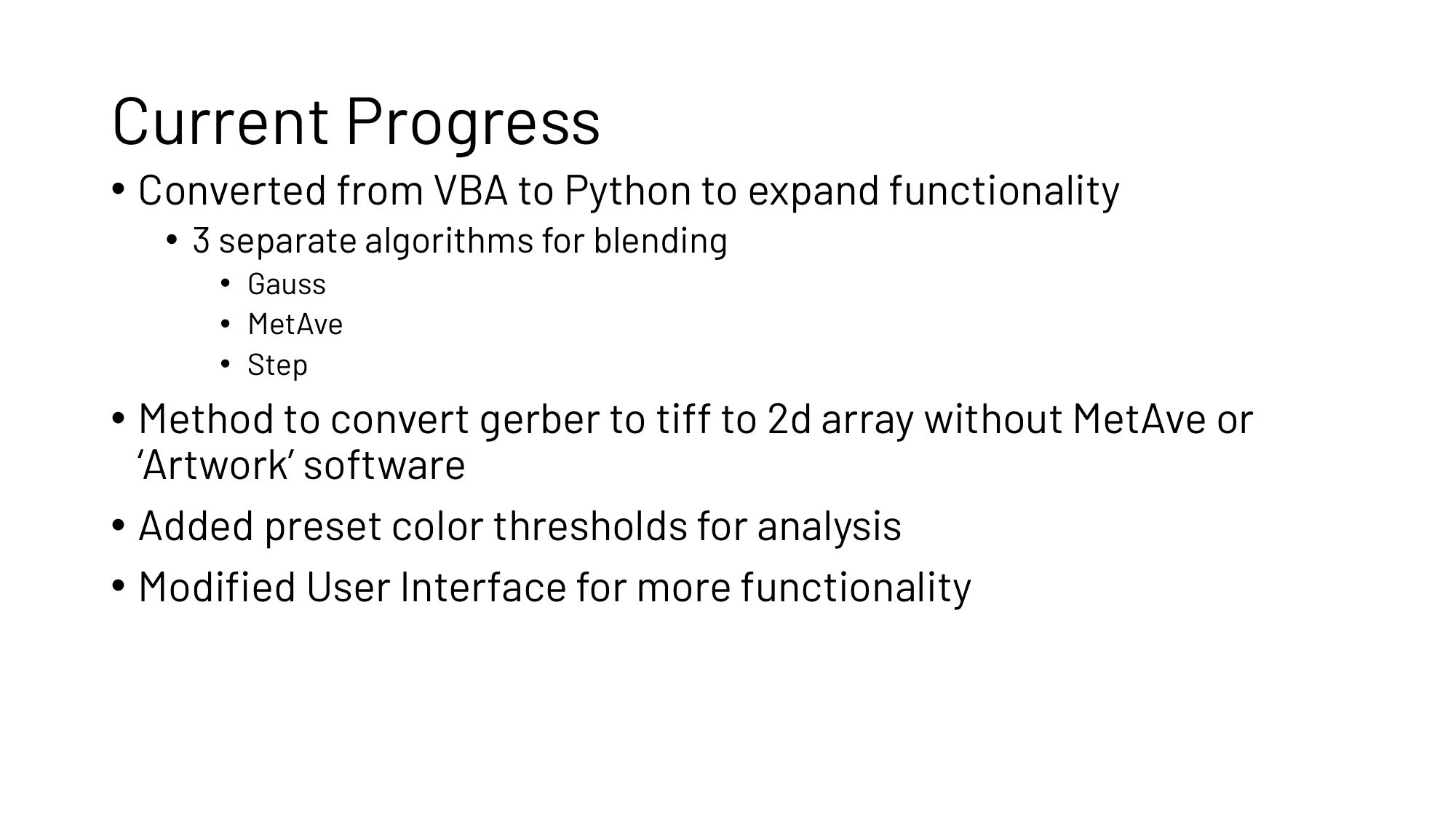

# Current Progress
Converted from VBA to Python to expand functionality
3 separate algorithms for blending
Gauss
MetAve
Step
Method to convert gerber to tiff to 2d array without MetAve or ‘Artwork’ software
Added preset color thresholds for analysis
Modified User Interface for more functionality